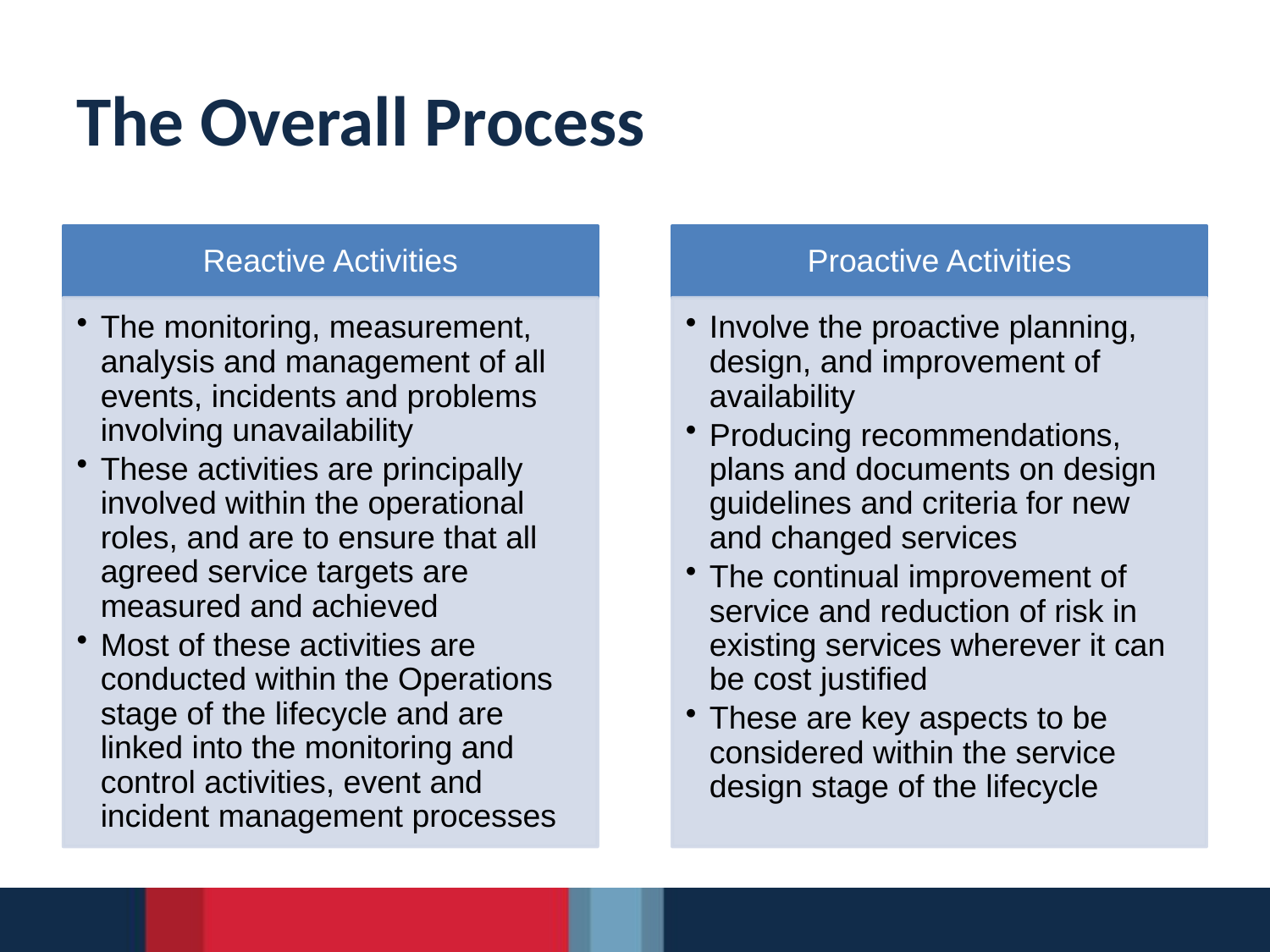

# The Overall Process
Reactive Activities
The monitoring, measurement, analysis and management of all events, incidents and problems involving unavailability
These activities are principally involved within the operational roles, and are to ensure that all agreed service targets are measured and achieved
Most of these activities are conducted within the Operations stage of the lifecycle and are linked into the monitoring and control activities, event and incident management processes
Proactive Activities
Involve the proactive planning, design, and improvement of availability
Producing recommendations, plans and documents on design guidelines and criteria for new and changed services
The continual improvement of service and reduction of risk in existing services wherever it can be cost justified
These are key aspects to be considered within the service design stage of the lifecycle